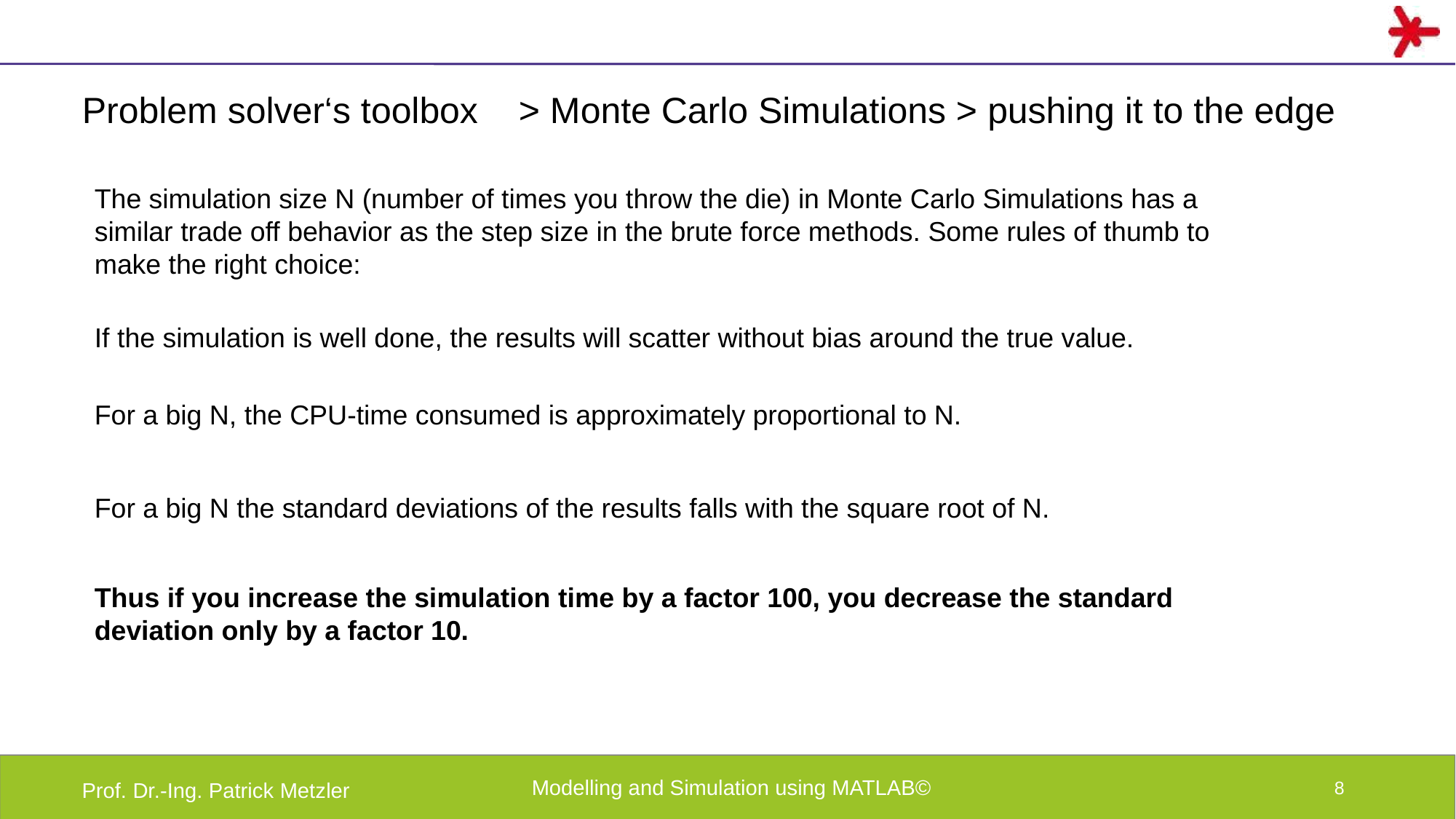

# Problem solver‘s toolbox	> Monte Carlo Simulations > pushing it to the edge
The simulation size N (number of times you throw the die) in Monte Carlo Simulations has a similar trade off behavior as the step size in the brute force methods. Some rules of thumb to make the right choice:
If the simulation is well done, the results will scatter without bias around the true value.
For a big N, the CPU-time consumed is approximately proportional to N.
For a big N the standard deviations of the results falls with the square root of N.
Thus if you increase the simulation time by a factor 100, you decrease the standard deviation only by a factor 10.